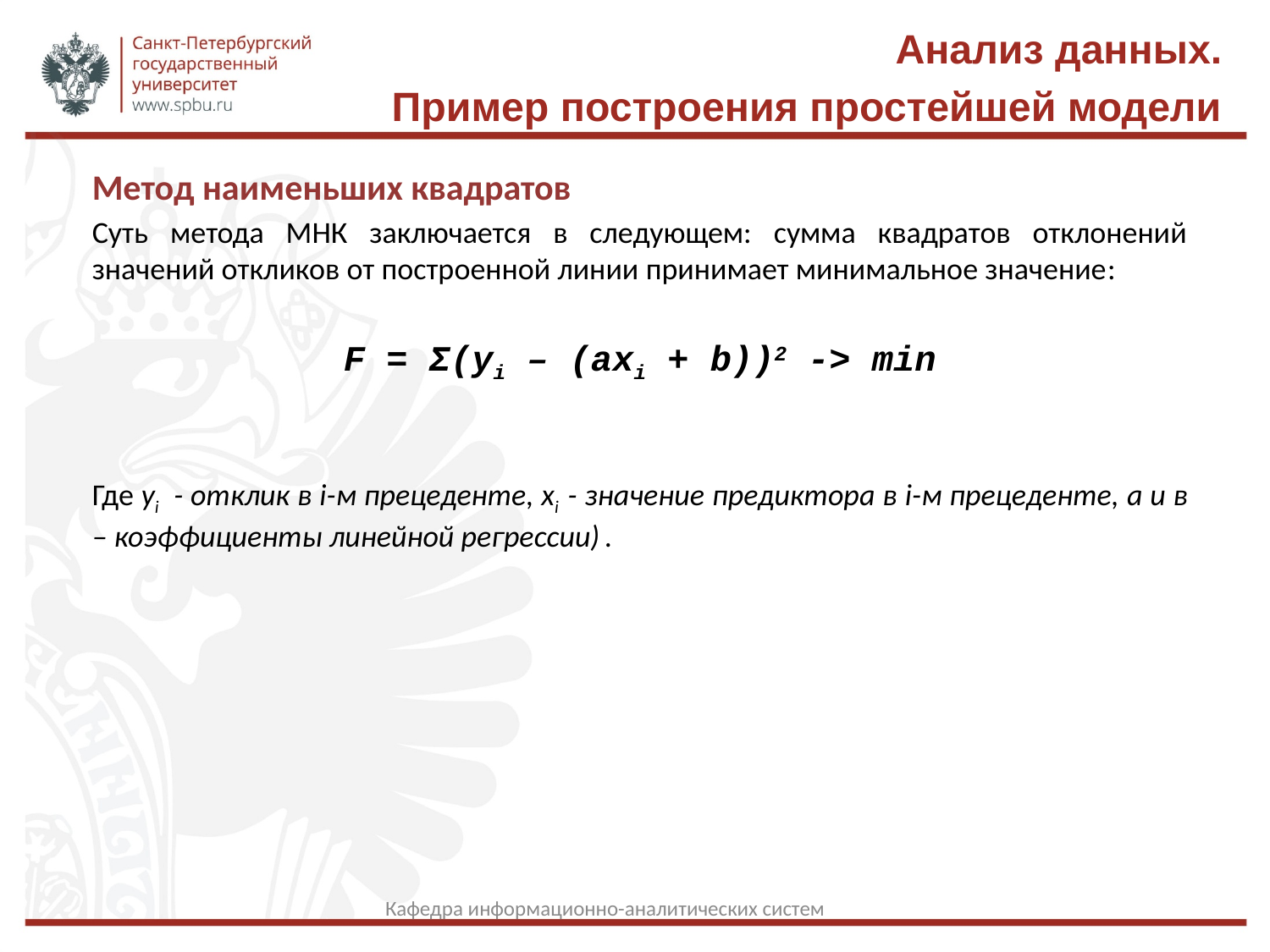

Анализ данных.
Пример построения простейшей модели

Метод наименьших квадратов
Суть метода МНК заключается в следующем: сумма квадратов отклонений значений откликов от построенной линии принимает минимальное значение:

F = Σ(yi – (axi + b))2 -> min

Где yi  - отклик в i-м прецеденте, xi  - значение предиктора в i-м прецеденте, a и в – коэффициенты линейной регрессии) .

Кафедра информационно-аналитических систем